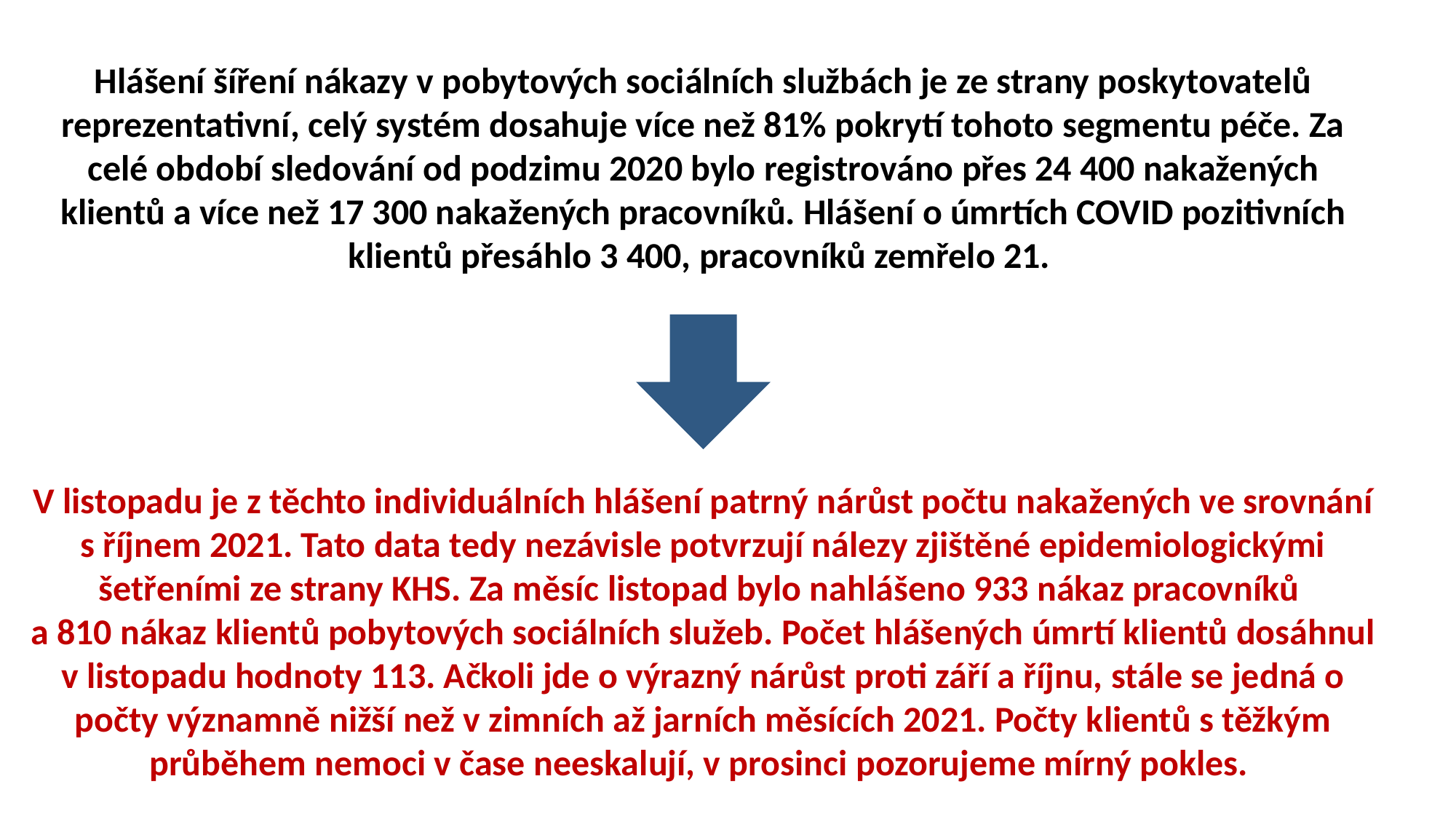

Hlášení šíření nákazy v pobytových sociálních službách je ze strany poskytovatelů reprezentativní, celý systém dosahuje více než 81% pokrytí tohoto segmentu péče. Za celé období sledování od podzimu 2020 bylo registrováno přes 24 400 nakažených klientů a více než 17 300 nakažených pracovníků. Hlášení o úmrtích COVID pozitivních klientů přesáhlo 3 400, pracovníků zemřelo 21.

V listopadu je z těchto individuálních hlášení patrný nárůst počtu nakažených ve srovnání s říjnem 2021. Tato data tedy nezávisle potvrzují nálezy zjištěné epidemiologickými šetřeními ze strany KHS. Za měsíc listopad bylo nahlášeno 933 nákaz pracovníků
a 810 nákaz klientů pobytových sociálních služeb. Počet hlášených úmrtí klientů dosáhnul
v listopadu hodnoty 113. Ačkoli jde o výrazný nárůst proti září a říjnu, stále se jedná o počty významně nižší než v zimních až jarních měsících 2021. Počty klientů s těžkým průběhem nemoci v čase neeskalují, v prosinci pozorujeme mírný pokles.